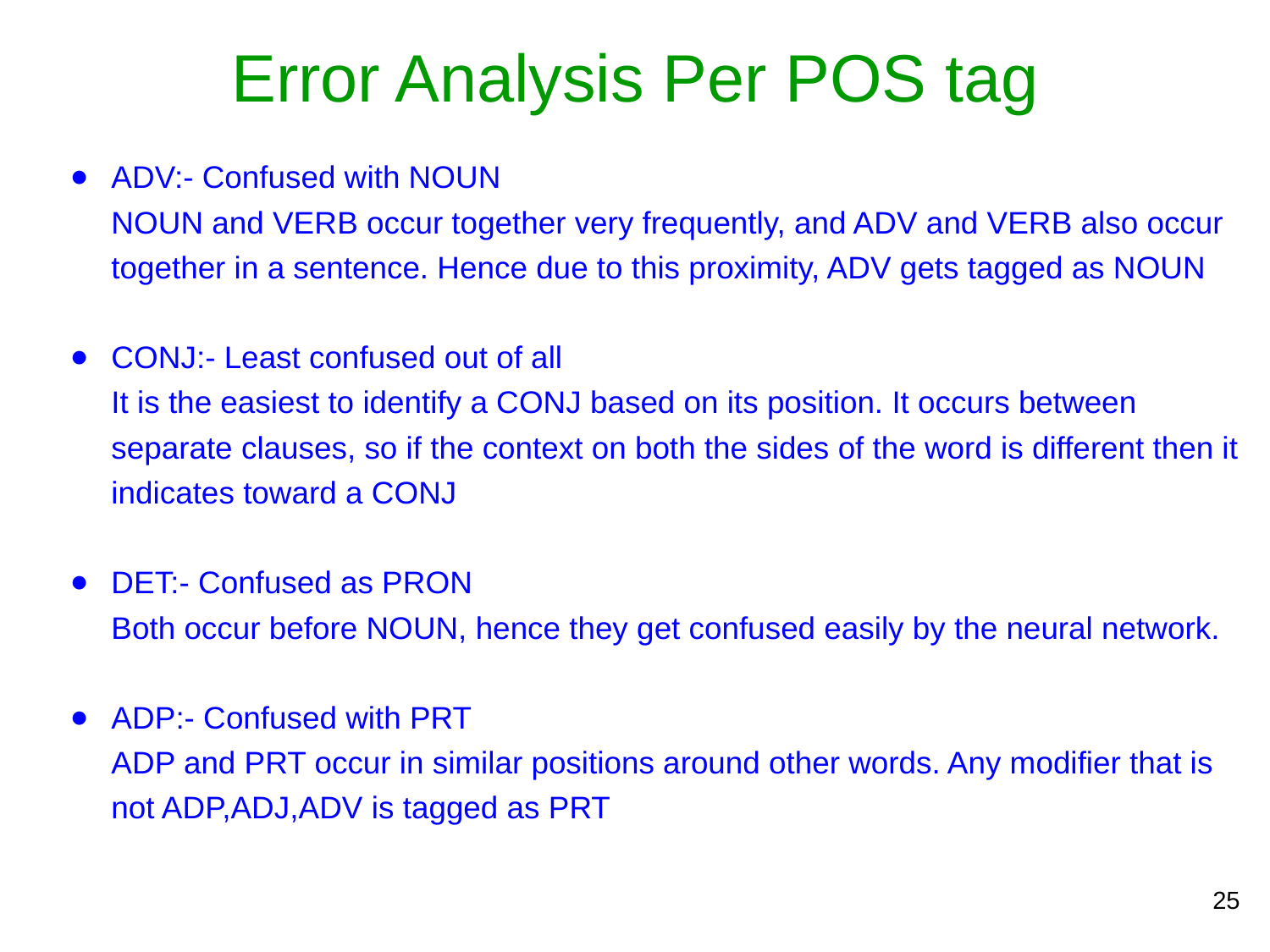

# Error Analysis Per POS tag
ADV:- Confused with NOUN
NOUN and VERB occur together very frequently, and ADV and VERB also occur together in a sentence. Hence due to this proximity, ADV gets tagged as NOUN

CONJ:- Least confused out of all
It is the easiest to identify a CONJ based on its position. It occurs between separate clauses, so if the context on both the sides of the word is different then it indicates toward a CONJ

DET:- Confused as PRON
Both occur before NOUN, hence they get confused easily by the neural network.

ADP:- Confused with PRT
ADP and PRT occur in similar positions around other words. Any modifier that is not ADP,ADJ,ADV is tagged as PRT
25